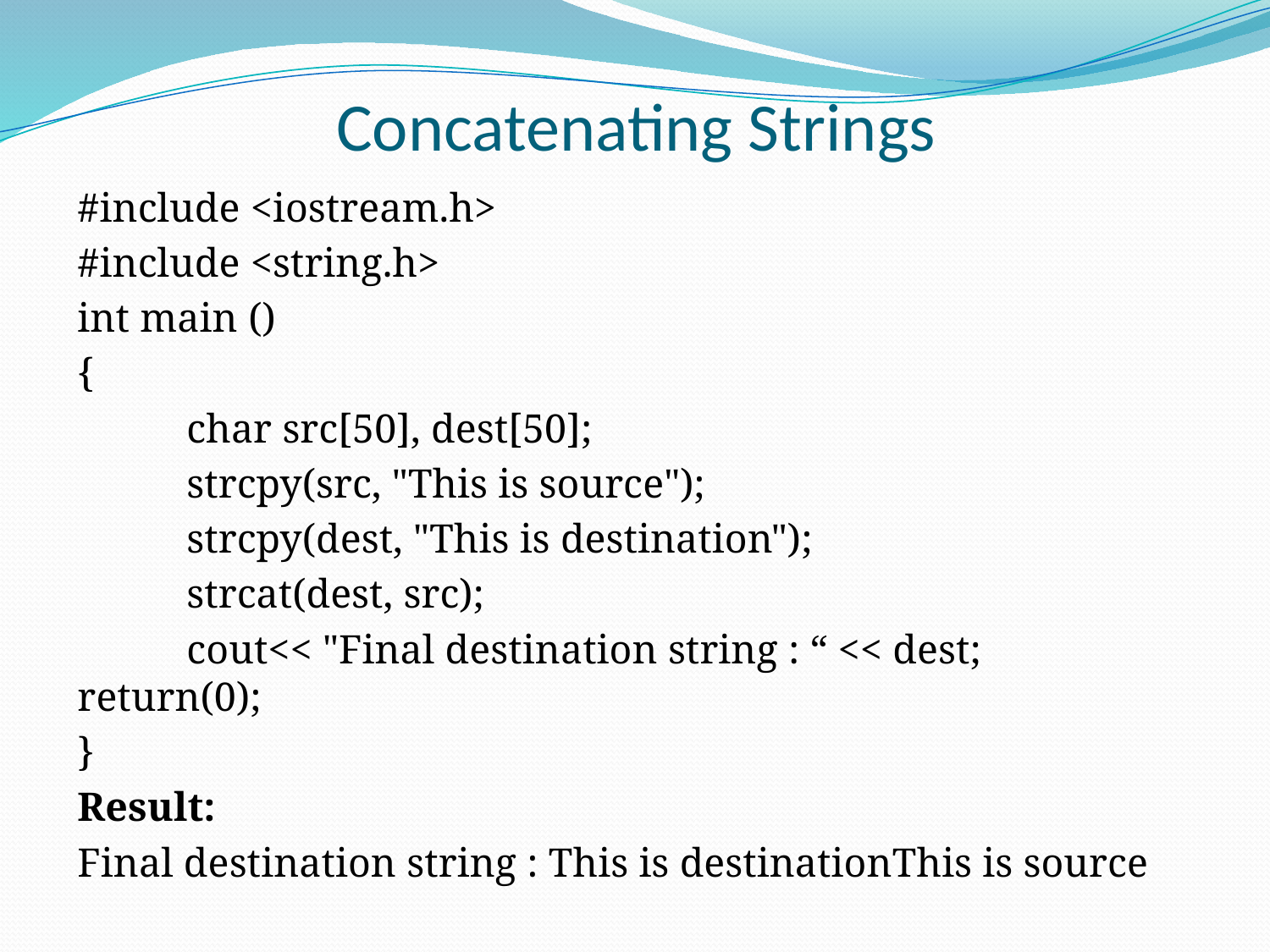

# Concatenating Strings
#include <iostream.h>
#include <string.h>
int main ()
{
	char src[50], dest[50];
	strcpy(src, "This is source");
	strcpy(dest, "This is destination");
	strcat(dest, src);
	cout<< "Final destination string : “ << dest; 	return(0);
}
Result:
Final destination string : This is destinationThis is source